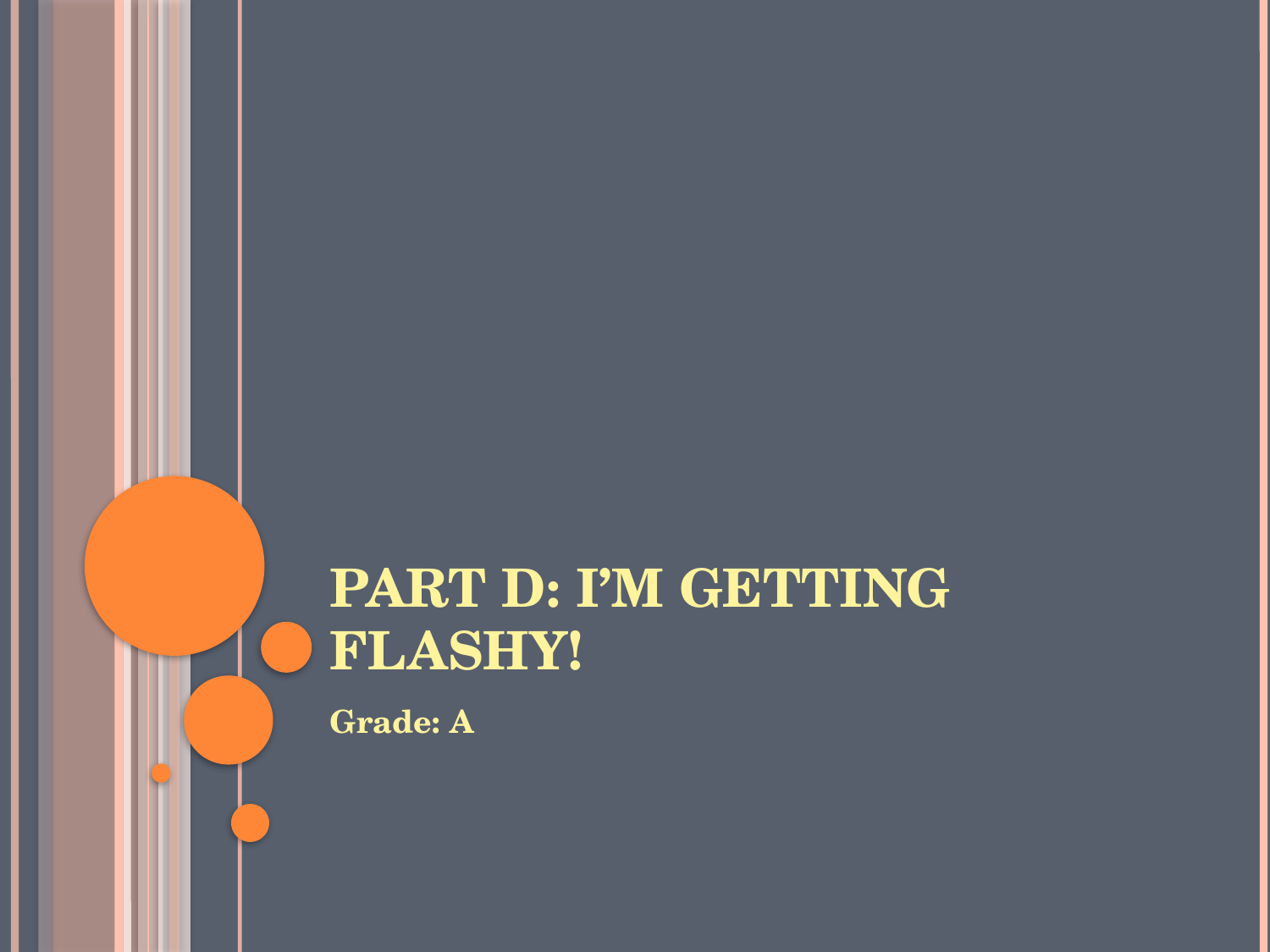

# Part D: I’m Getting Flashy!
Grade: A